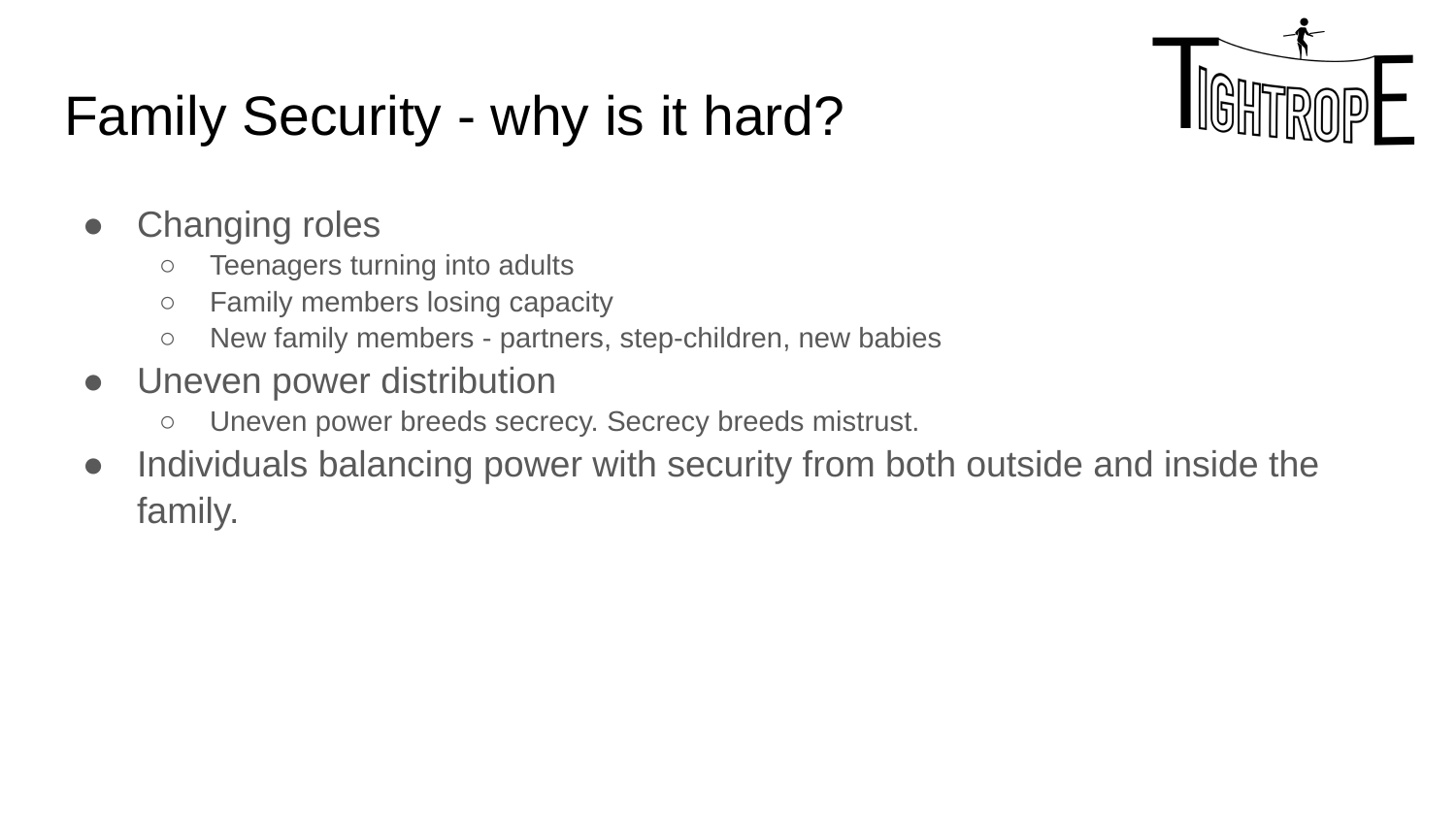

# Family Security - why is it hard?
Changing roles
Teenagers turning into adults
Family members losing capacity
New family members - partners, step-children, new babies
Uneven power distribution
Uneven power breeds secrecy. Secrecy breeds mistrust.
Individuals balancing power with security from both outside and inside the family.